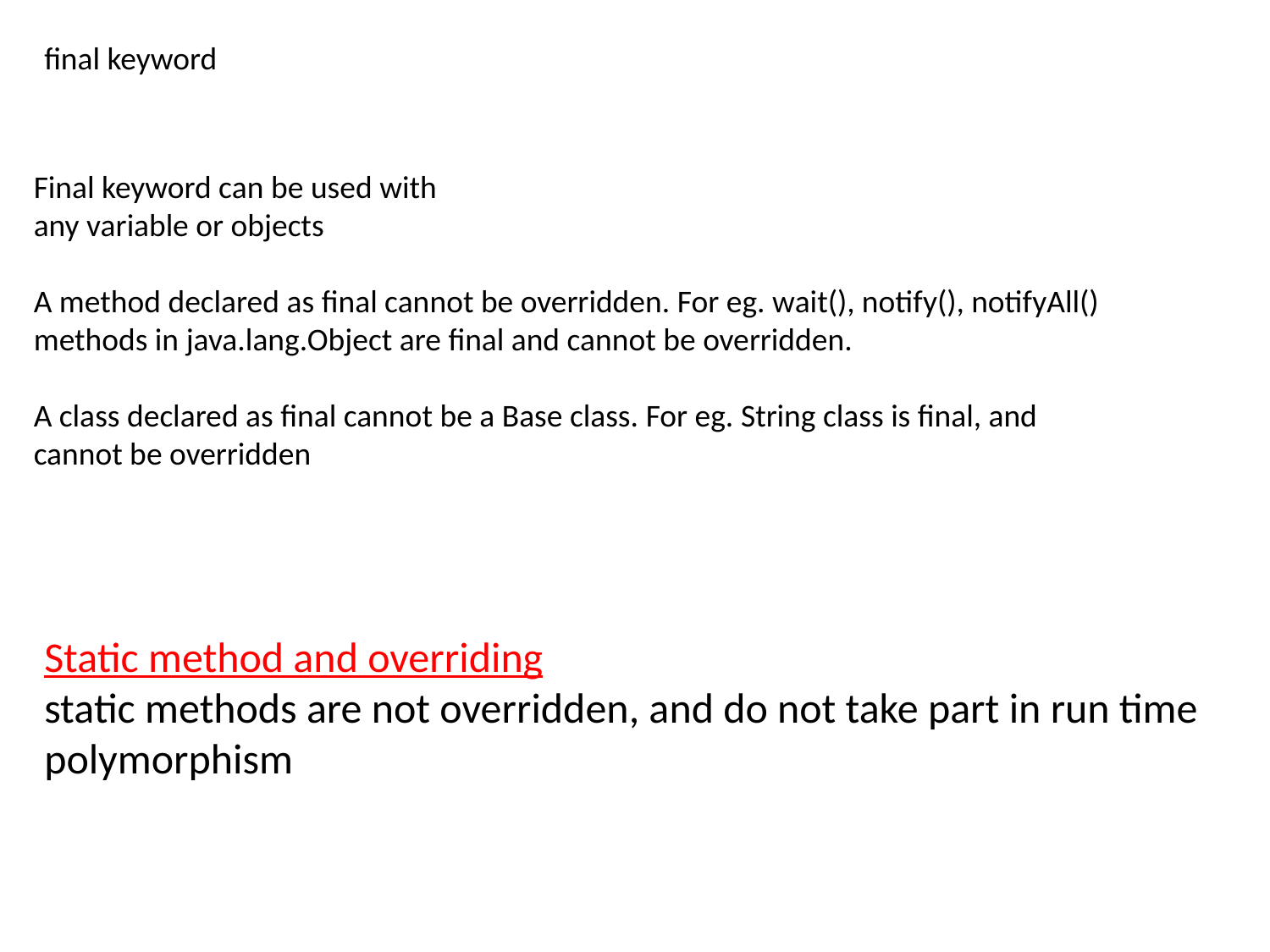

final keyword
Final keyword can be used with
any variable or objects

A method declared as final cannot be overridden. For eg. wait(), notify(), notifyAll() methods in java.lang.Object are final and cannot be overridden.

A class declared as final cannot be a Base class. For eg. String class is final, and cannot be overridden

Static method and overriding
static methods are not overridden, and do not take part in run time polymorphism